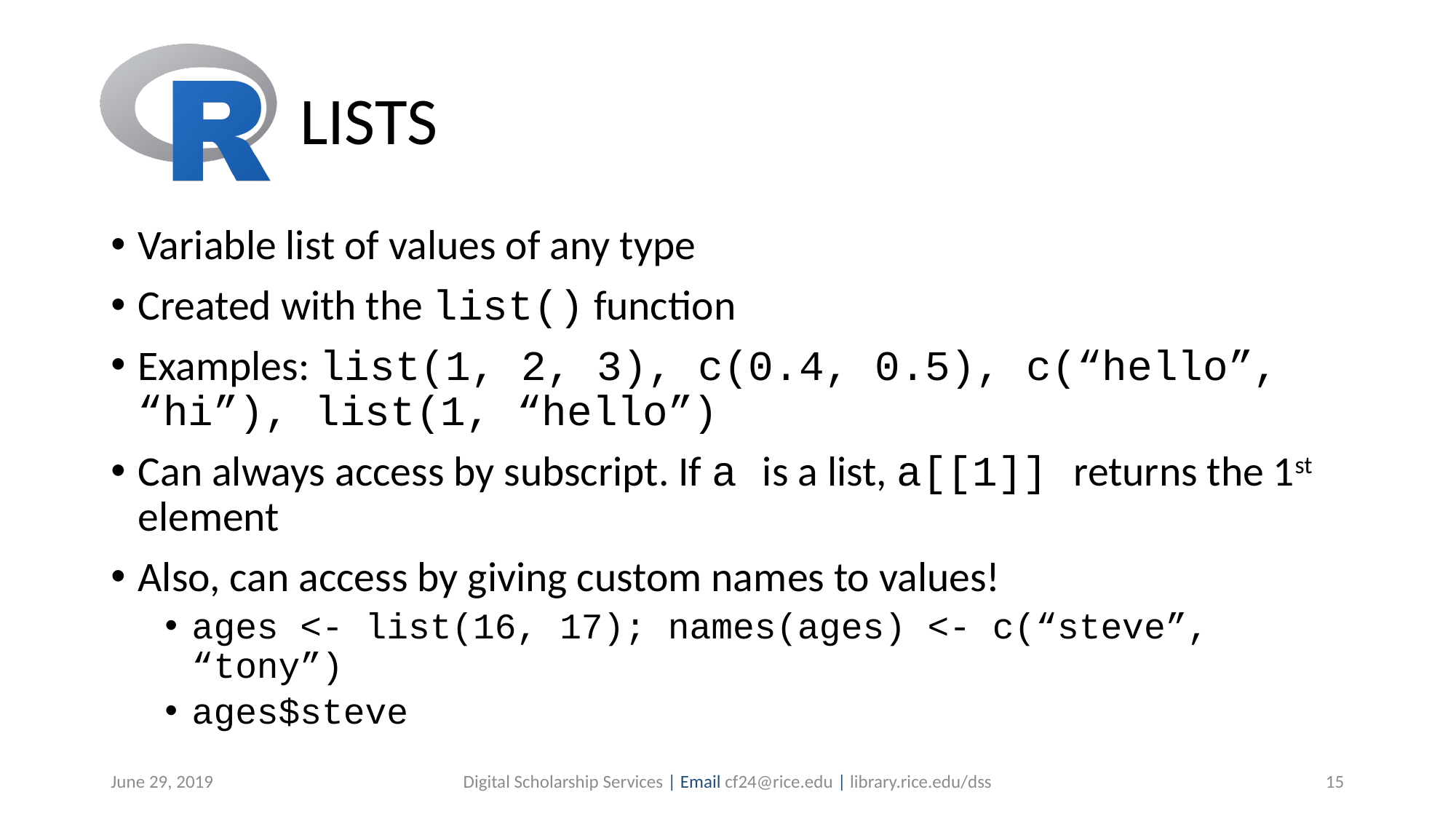

# LISTS
Variable list of values of any type
Created with the list() function
Examples: list(1, 2, 3), c(0.4, 0.5), c(“hello”, “hi”), list(1, “hello”)
Can always access by subscript. If a is a list, a[[1]] returns the 1st element
Also, can access by giving custom names to values!
ages <- list(16, 17); names(ages) <- c(“steve”, “tony”)
ages$steve

June 29, 2019
Digital Scholarship Services | Email cf24@rice.edu | library.rice.edu/dss
15